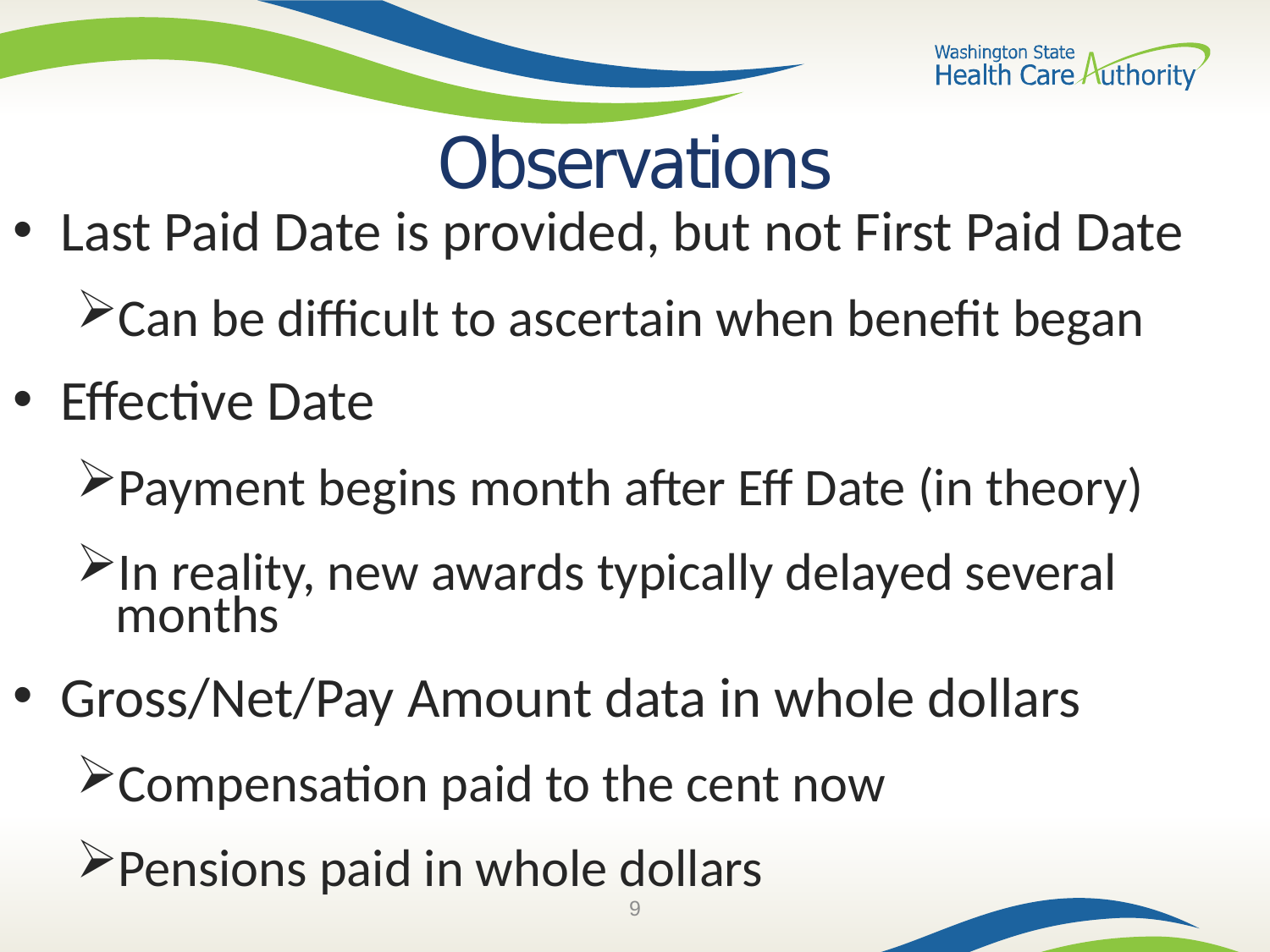

# Observations
Last Paid Date is provided, but not First Paid Date
Can be difficult to ascertain when benefit began
Effective Date
Payment begins month after Eff Date (in theory)
In reality, new awards typically delayed several months
Gross/Net/Pay Amount data in whole dollars
Compensation paid to the cent now
Pensions paid in whole dollars
9